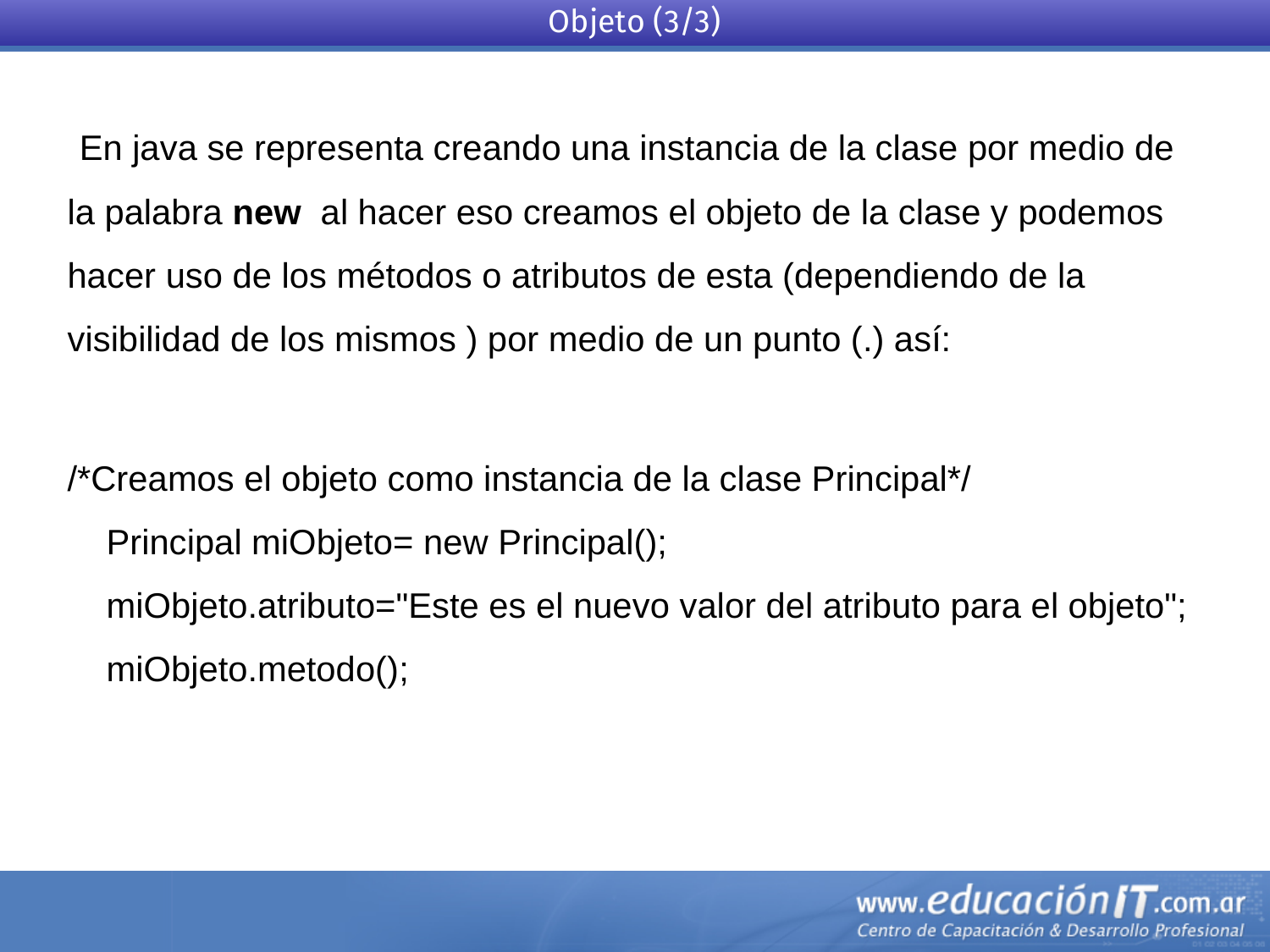

Objeto (3/3)
 En java se representa creando una instancia de la clase por medio de la palabra new  al hacer eso creamos el objeto de la clase y podemos hacer uso de los métodos o atributos de esta (dependiendo de la visibilidad de los mismos ) por medio de un punto (.) así:

/*Creamos el objeto como instancia de la clase Principal*/
    Principal miObjeto= new Principal();
    miObjeto.atributo="Este es el nuevo valor del atributo para el objeto";
    miObjeto.metodo();